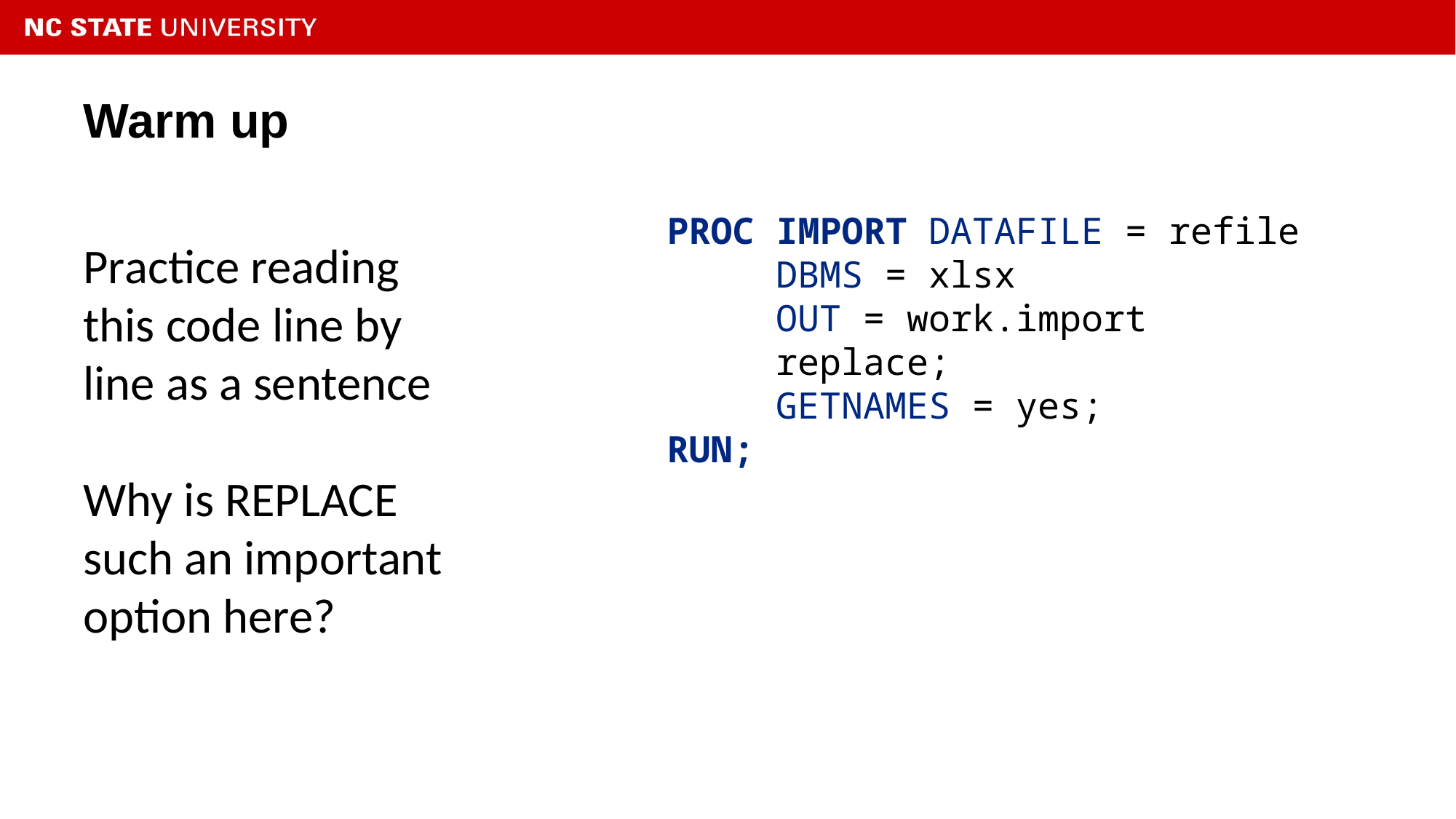

# Warm up
PROC IMPORT DATAFILE = refile
	DBMS = xlsx
	OUT = work.import
	replace;
	GETNAMES = yes;
RUN;
Practice reading this code line by line as a sentence

Why is REPLACE such an important option here?